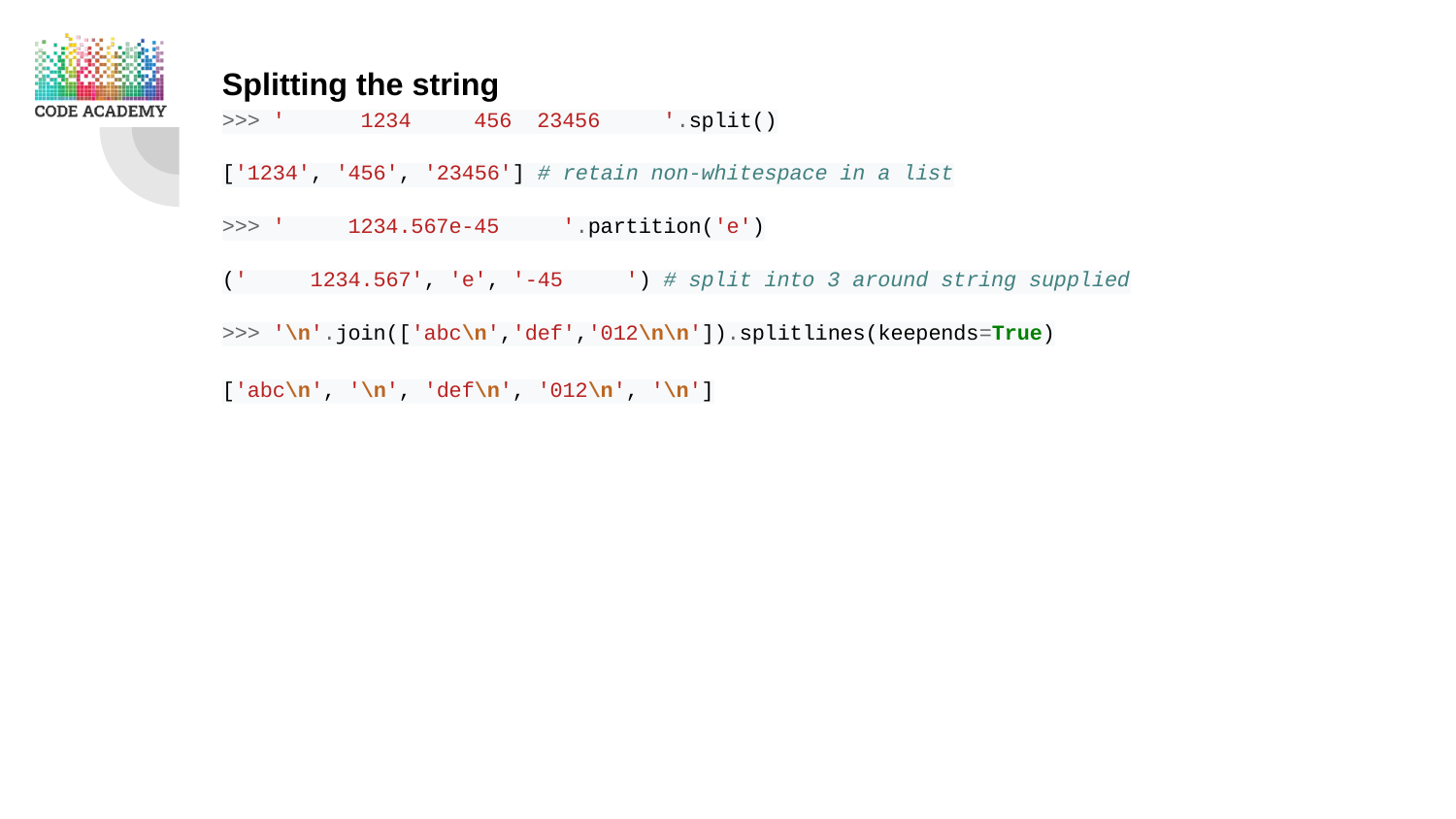

Splitting the string
>>> '      1234     456  23456     '.split()
['1234', '456', '23456'] # retain non-whitespace in a list
>>> '     1234.567e-45     '.partition('e')
('     1234.567', 'e', '-45     ') # split into 3 around string supplied
>>> '\n'.join(['abc\n','def','012\n\n']).splitlines(keepends=True)
['abc\n', '\n', 'def\n', '012\n', '\n']